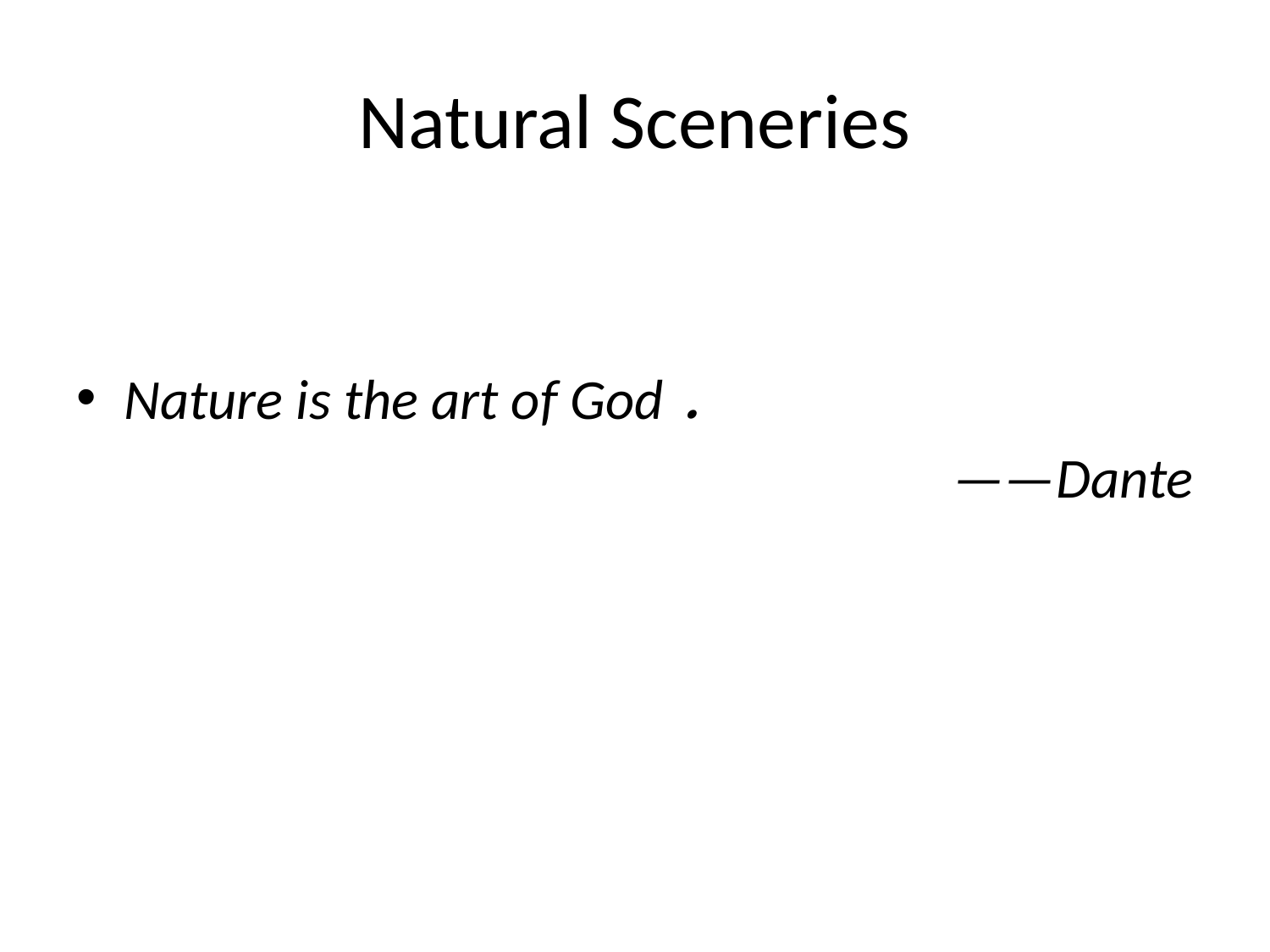

# Natural Sceneries
Nature is the art of God．
——Dante